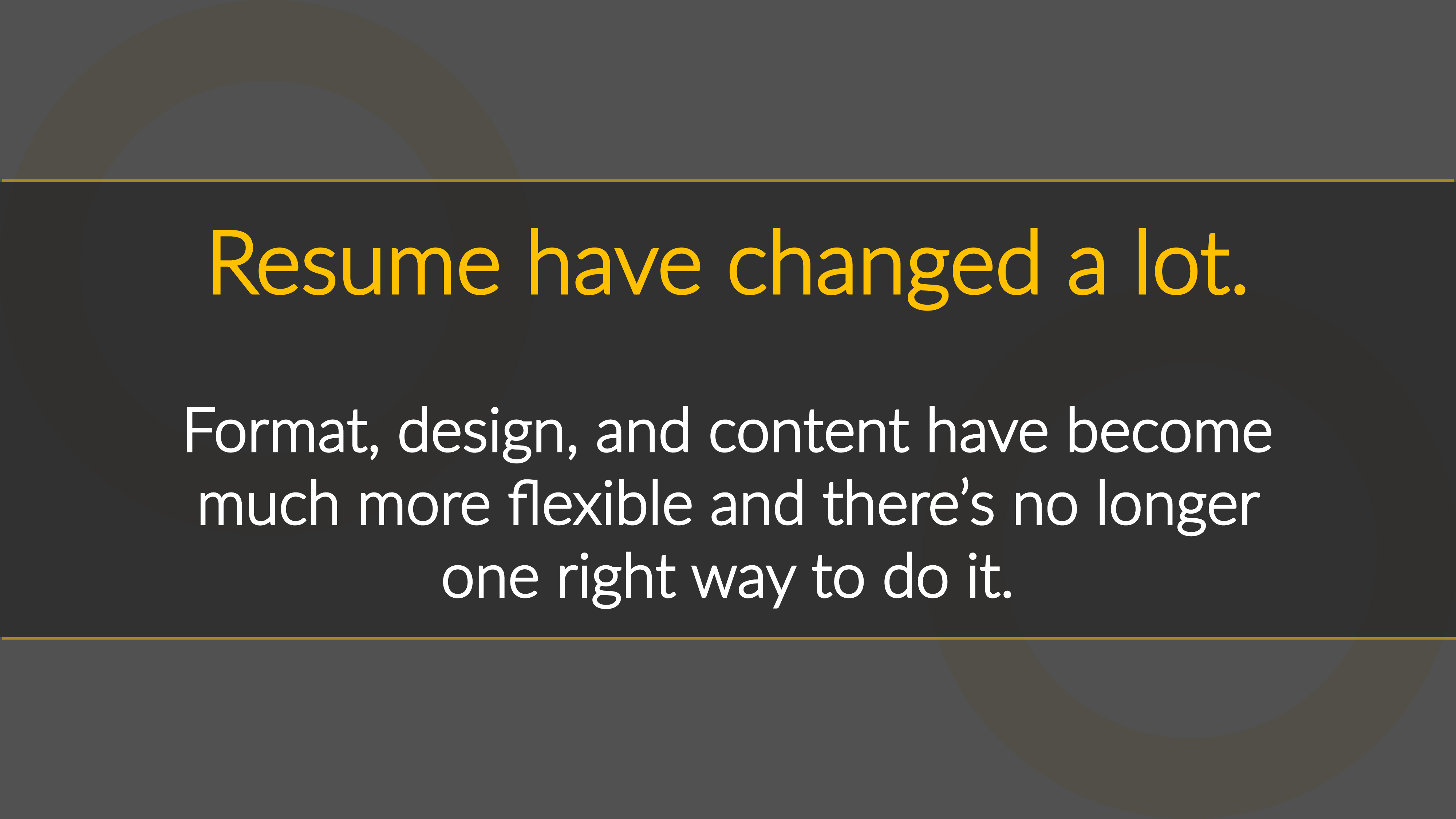

Resume have changed a lot.

Format, design, and content have become much more flexible and there’s no longer one right way to do it.